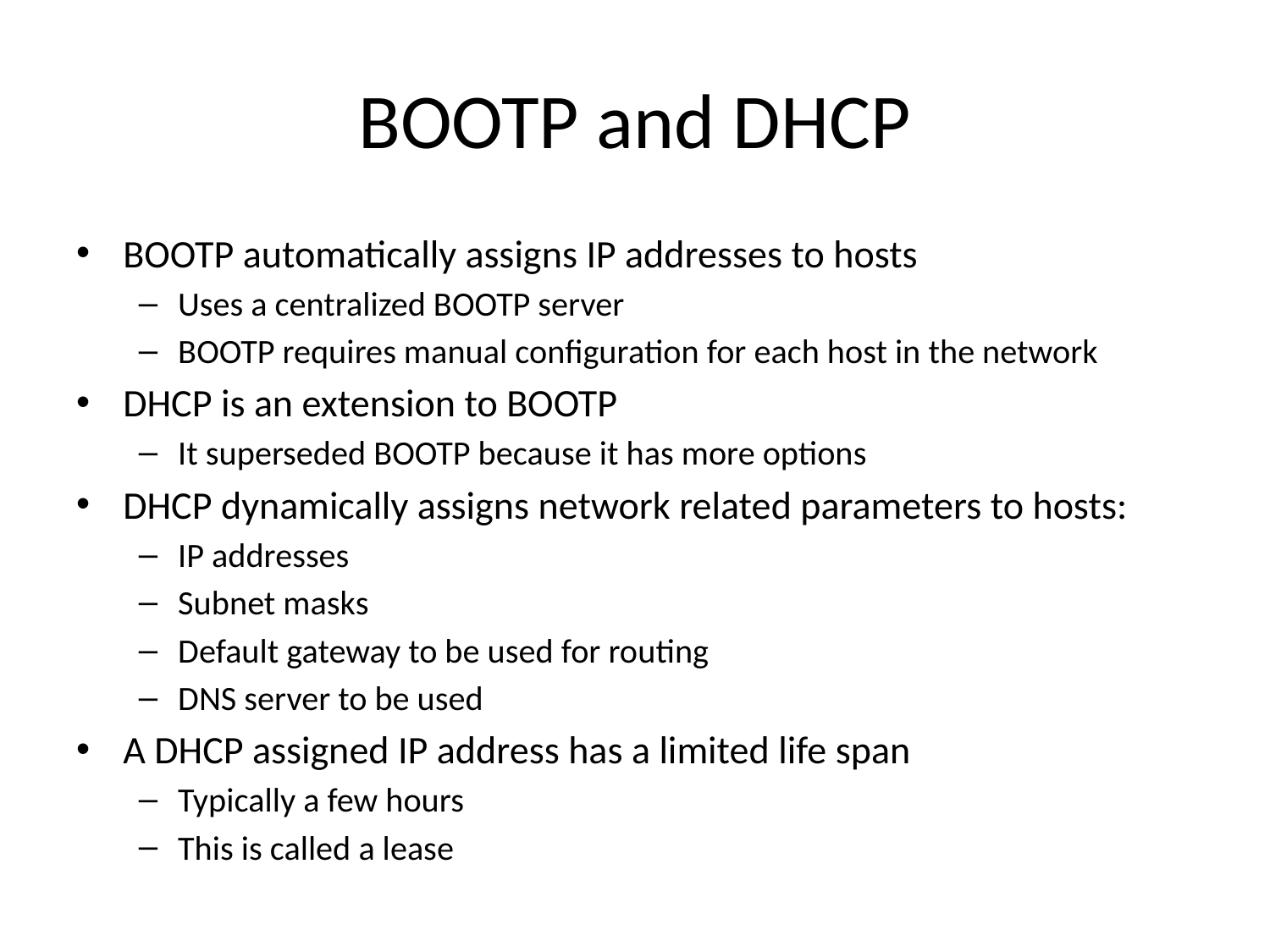

# BOOTP and DHCP
BOOTP automatically assigns IP addresses to hosts
Uses a centralized BOOTP server
BOOTP requires manual configuration for each host in the network
DHCP is an extension to BOOTP
It superseded BOOTP because it has more options
DHCP dynamically assigns network related parameters to hosts:
IP addresses
Subnet masks
Default gateway to be used for routing
DNS server to be used
A DHCP assigned IP address has a limited life span
Typically a few hours
This is called a lease